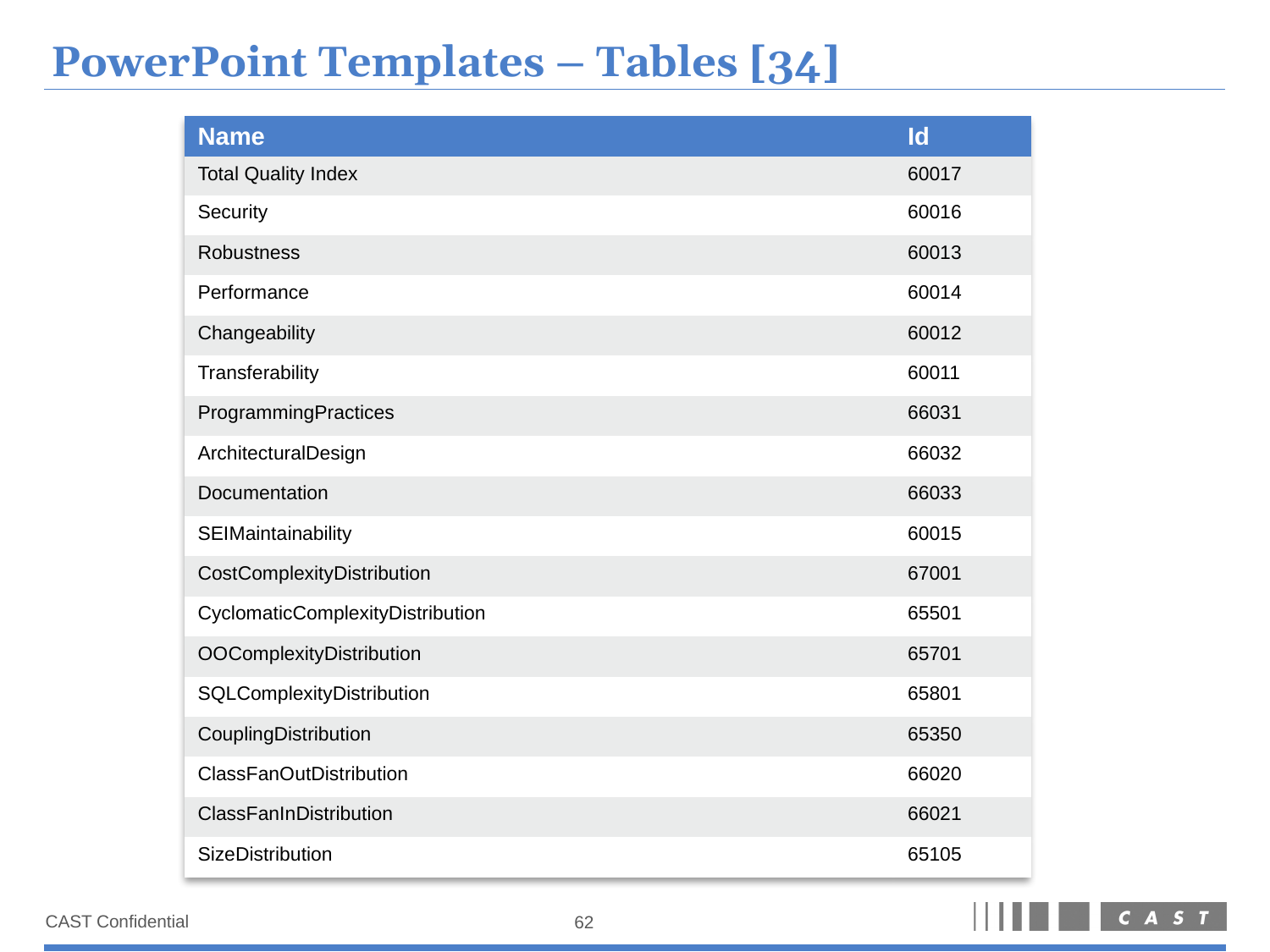

# PowerPoint Templates – Tables [34]
| Name | Id |
| --- | --- |
| Total Quality Index | 60017 |
| Security | 60016 |
| Robustness | 60013 |
| Performance | 60014 |
| Changeability | 60012 |
| Transferability | 60011 |
| ProgrammingPractices | 66031 |
| ArchitecturalDesign | 66032 |
| Documentation | 66033 |
| SEIMaintainability | 60015 |
| CostComplexityDistribution | 67001 |
| CyclomaticComplexityDistribution | 65501 |
| OOComplexityDistribution | 65701 |
| SQLComplexityDistribution | 65801 |
| CouplingDistribution | 65350 |
| ClassFanOutDistribution | 66020 |
| ClassFanInDistribution | 66021 |
| SizeDistribution | 65105 |
62